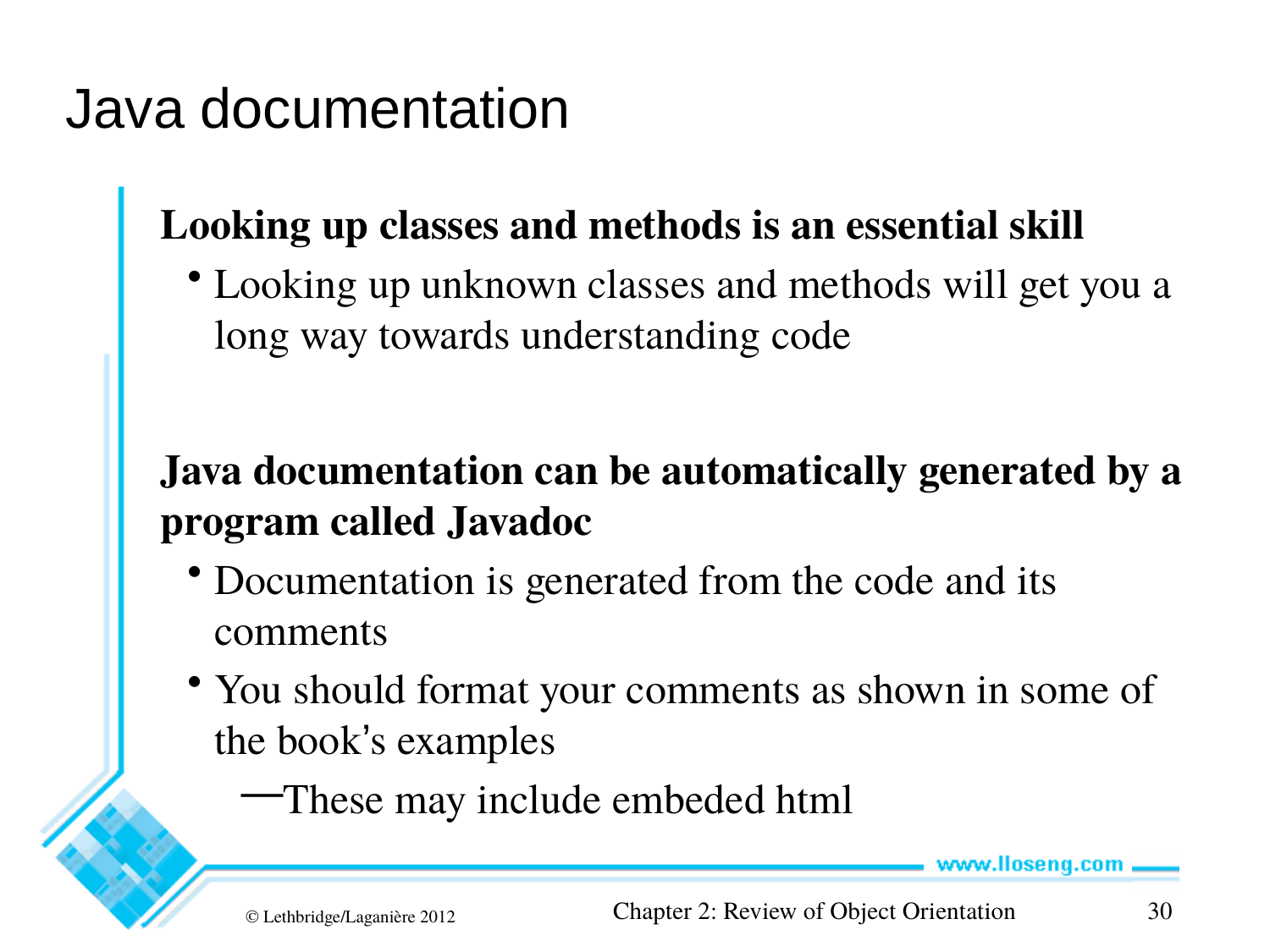

# Java documentation
Looking up classes and methods is an essential skill
Looking up unknown classes and methods will get you a long way towards understanding code

Java documentation can be automatically generated by a program called Javadoc
Documentation is generated from the code and its comments
You should format your comments as shown in some of the book’s examples
These may include embeded html
Chapter 2: Review of Object Orientation
30
© Lethbridge/Laganière 2012